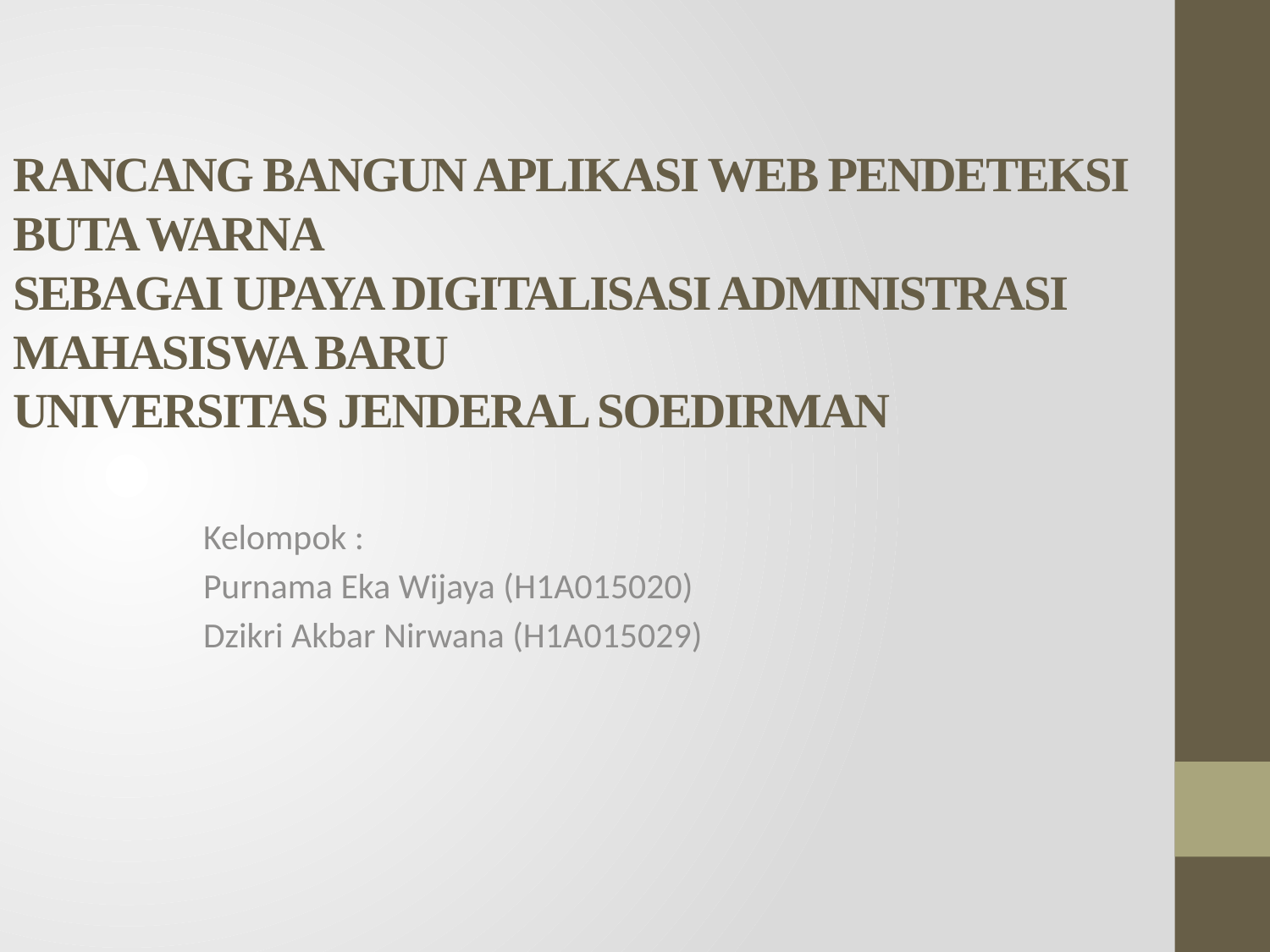

# RANCANG BANGUN APLIKASI WEB PENDETEKSI BUTA WARNA SEBAGAI UPAYA DIGITALISASI ADMINISTRASI MAHASISWA BARU UNIVERSITAS JENDERAL SOEDIRMAN
Kelompok :
Purnama Eka Wijaya (H1A015020)
Dzikri Akbar Nirwana (H1A015029)